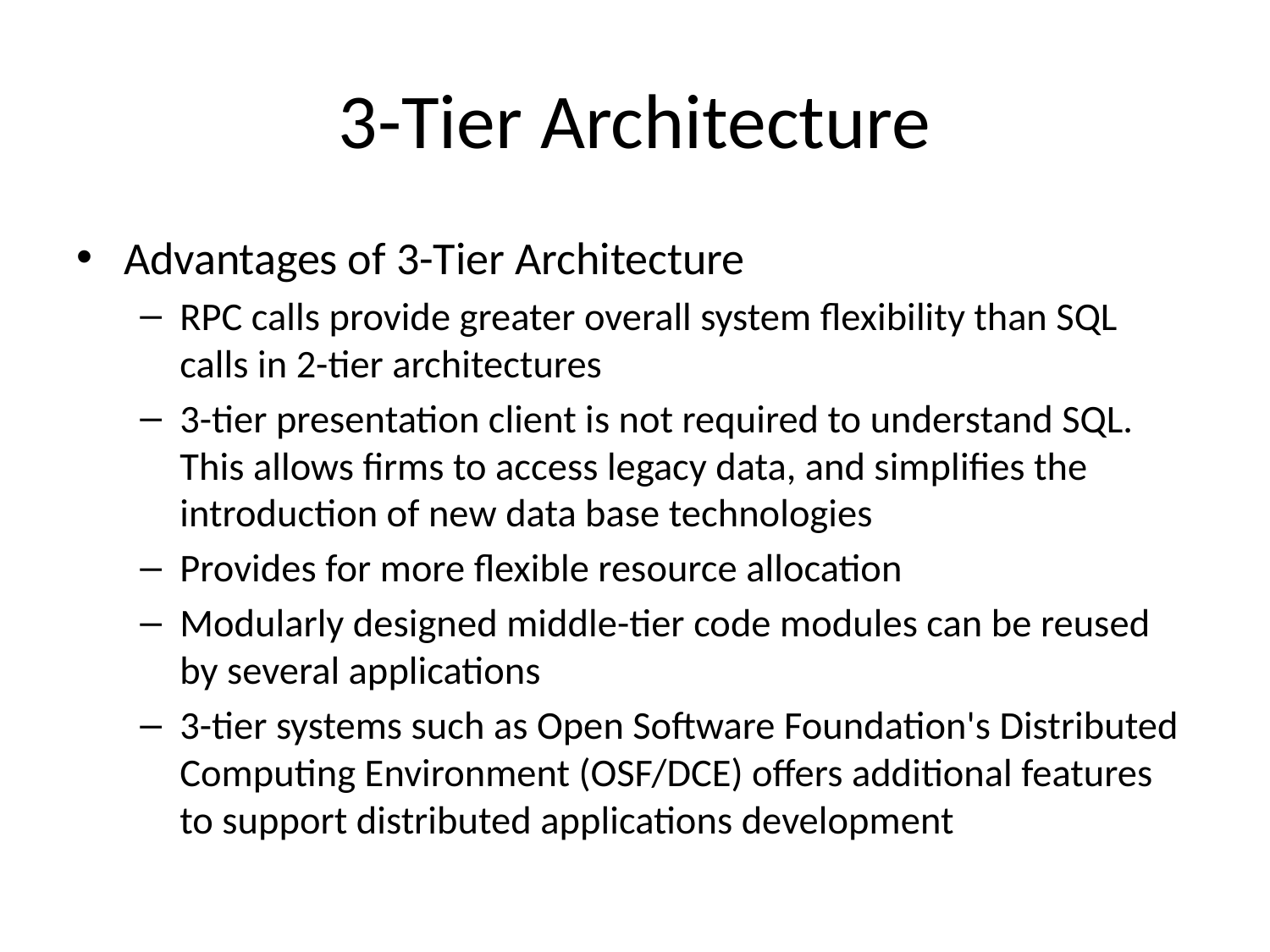

# 3-Tier Architecture
Advantages of 3-Tier Architecture
RPC calls provide greater overall system flexibility than SQL calls in 2-tier architectures
3-tier presentation client is not required to understand SQL. This allows firms to access legacy data, and simplifies the introduction of new data base technologies
Provides for more flexible resource allocation
Modularly designed middle-tier code modules can be reused by several applications
3-tier systems such as Open Software Foundation's Distributed Computing Environment (OSF/DCE) offers additional features to support distributed applications development